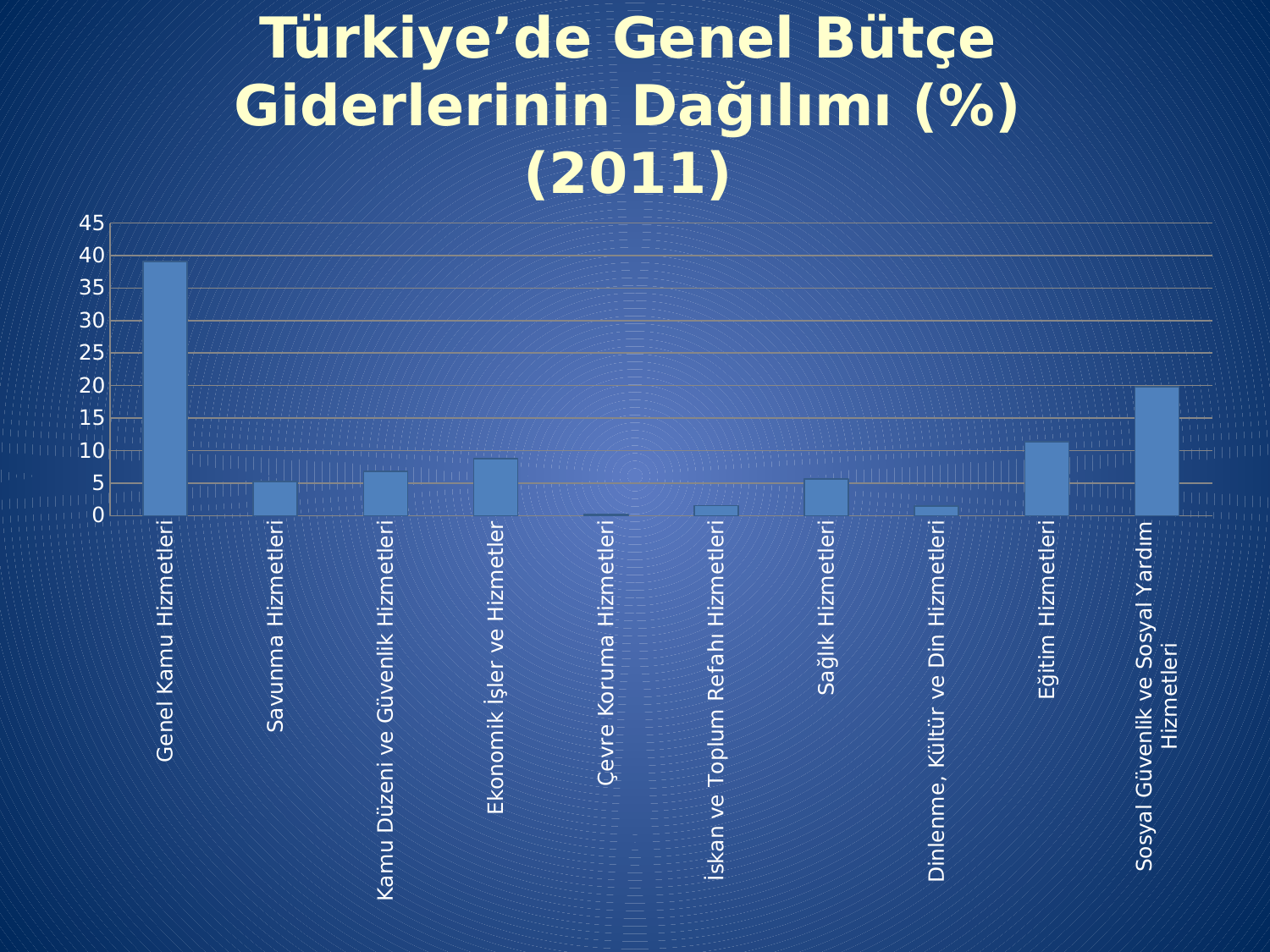

Türkiye’de Genel Bütçe Giderlerinin Dağılımı (%) (2011)

### Chart

| Category | 2011 |
|---|---|
| Genel Kamu Hizmetleri | 39.12228899445014 |
| Savunma Hizmetleri | 5.26915748230286 |
| Kamu Düzeni ve Güvenlik Hizmetleri | 6.827279499198709 |
| Ekonomik İşler ve Hizmetler | 8.747793150358442 |
| Çevre Koruma Hizmetleri | 0.1682858958401678 |
| İskan ve Toplum Refahı Hizmetleri | 1.5555769778061592 |
| Sağlık Hizmetleri | 5.659228946040925 |
| Dinlenme, Kültür ve Din Hizmetleri | 1.4904820058278783 |
| Eğitim Hizmetleri | 11.340689288295724 |
| Sosyal Güvenlik ve Sosyal Yardım Hizmetleri | 19.81921775987939 |